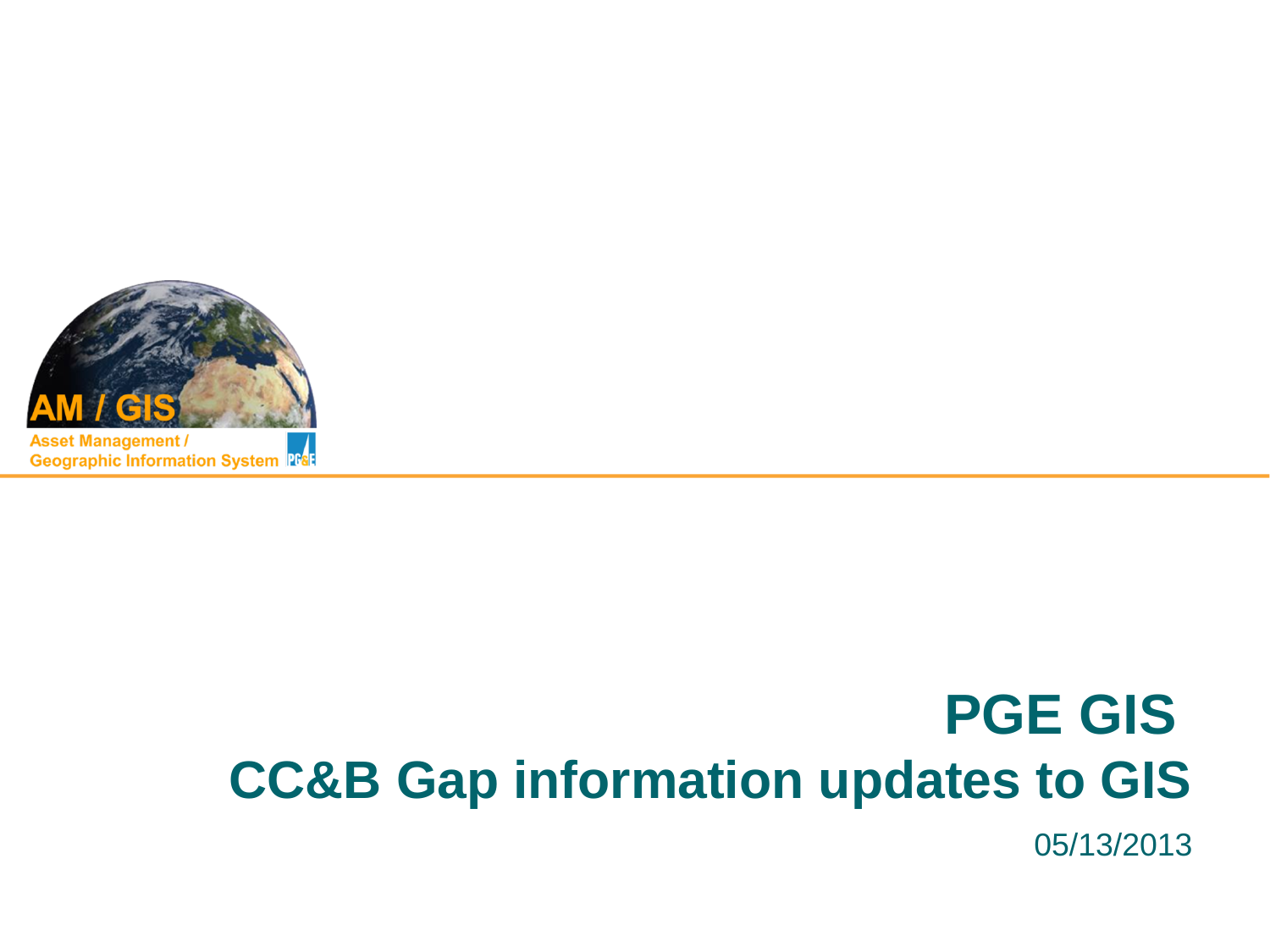

# PGE GIS CC&B Gap information updates to GIS
05/13/2013